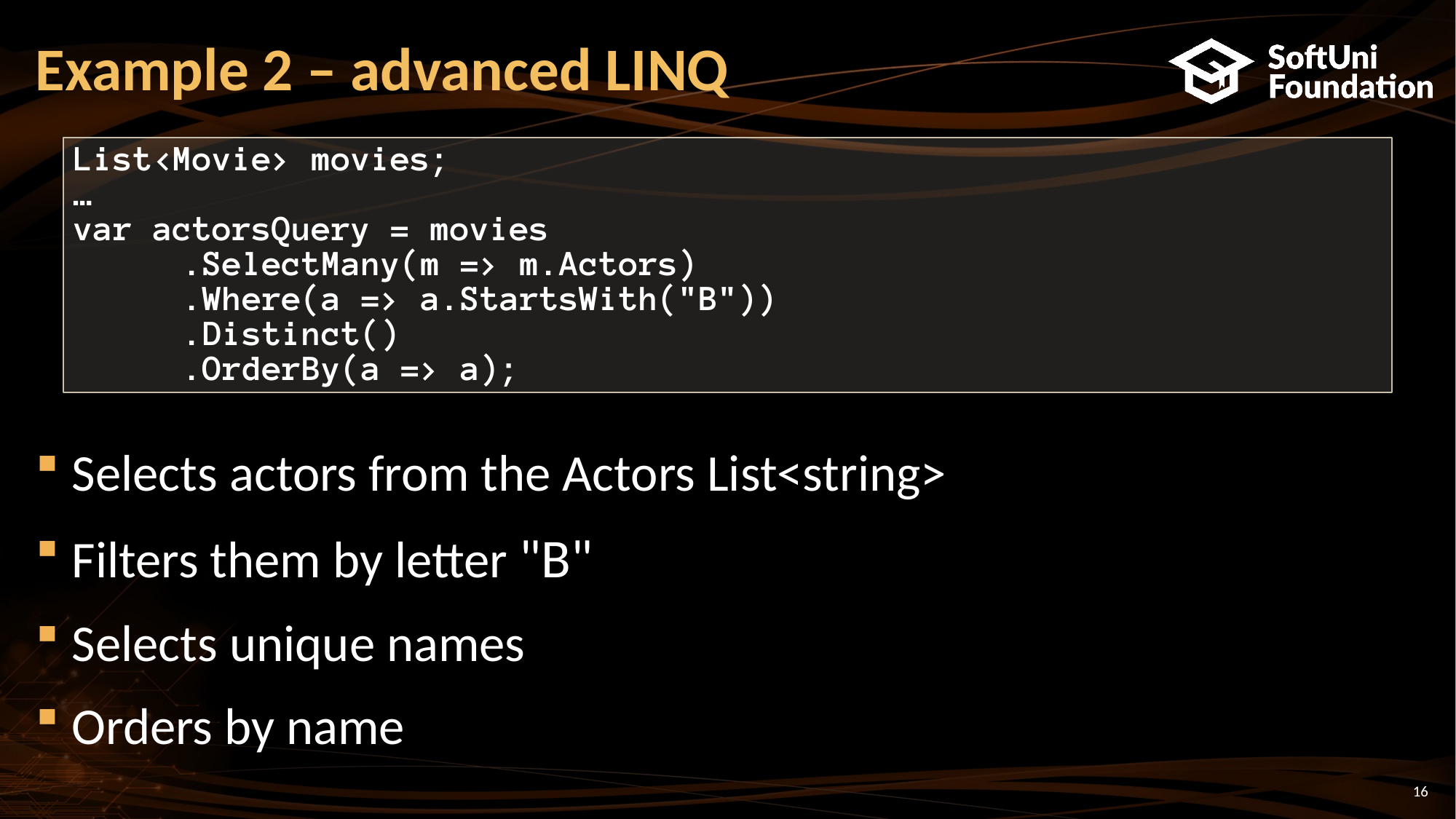

# Example 2 – advanced LINQ
List<Movie> movies;
…
var actorsQuery = movies
	.SelectMany(m => m.Actors)
	.Where(a => a.StartsWith("B"))
	.Distinct()
	.OrderBy(a => a);
Selects actors from the Actors List<string>
Filters them by letter "B"
Selects unique names
Orders by name
16